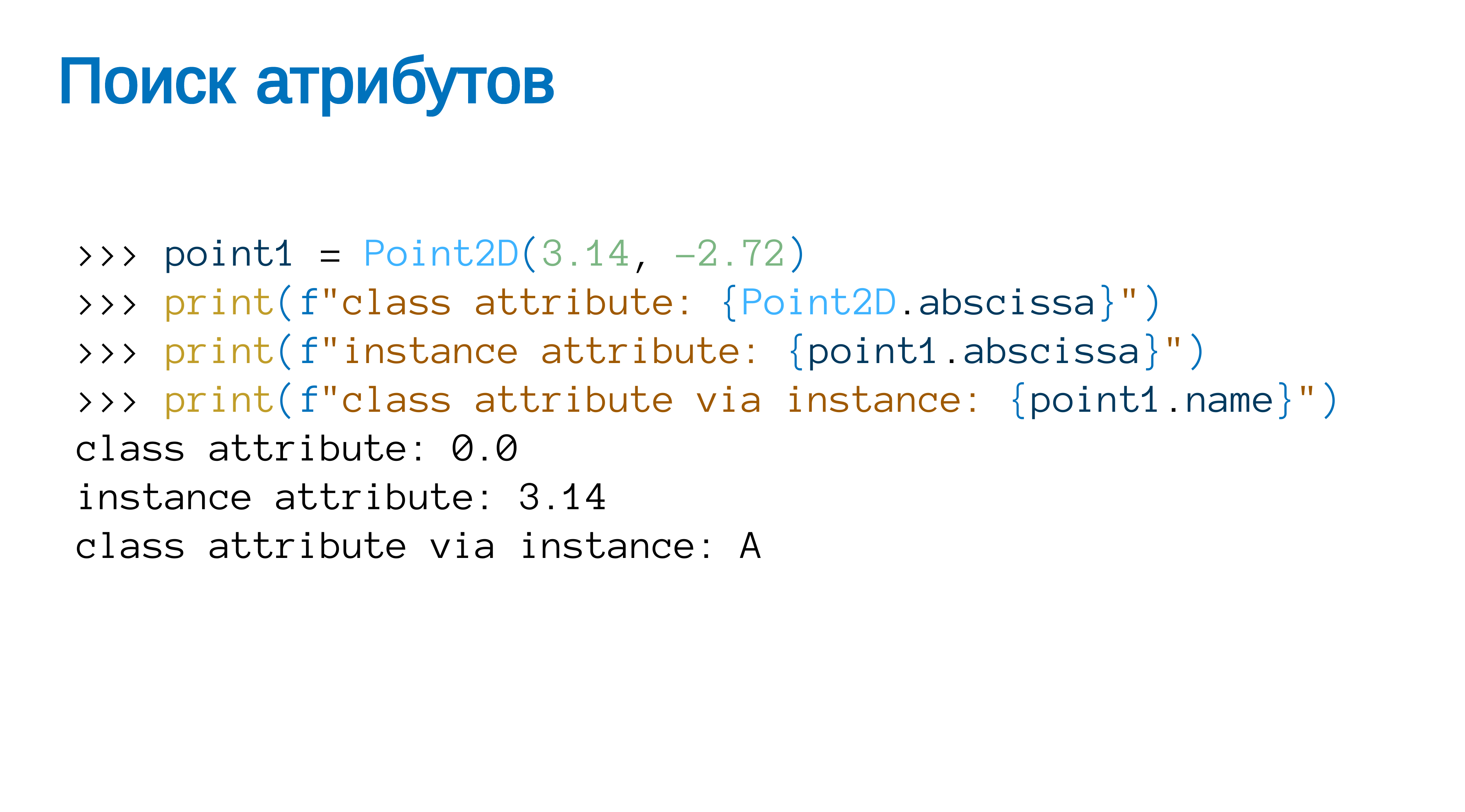

# Поиск атрибутов
>>> point1 = Point2D(3.14, -2.72)
>>> print(f"class attribute: {Point2D.abscissa}")
>>> print(f"instance attribute: {point1.abscissa}")
>>> print(f"class attribute via instance: {point1.name}")
class attribute: 0.0
instance attribute: 3.14
class attribute via instance: A
15